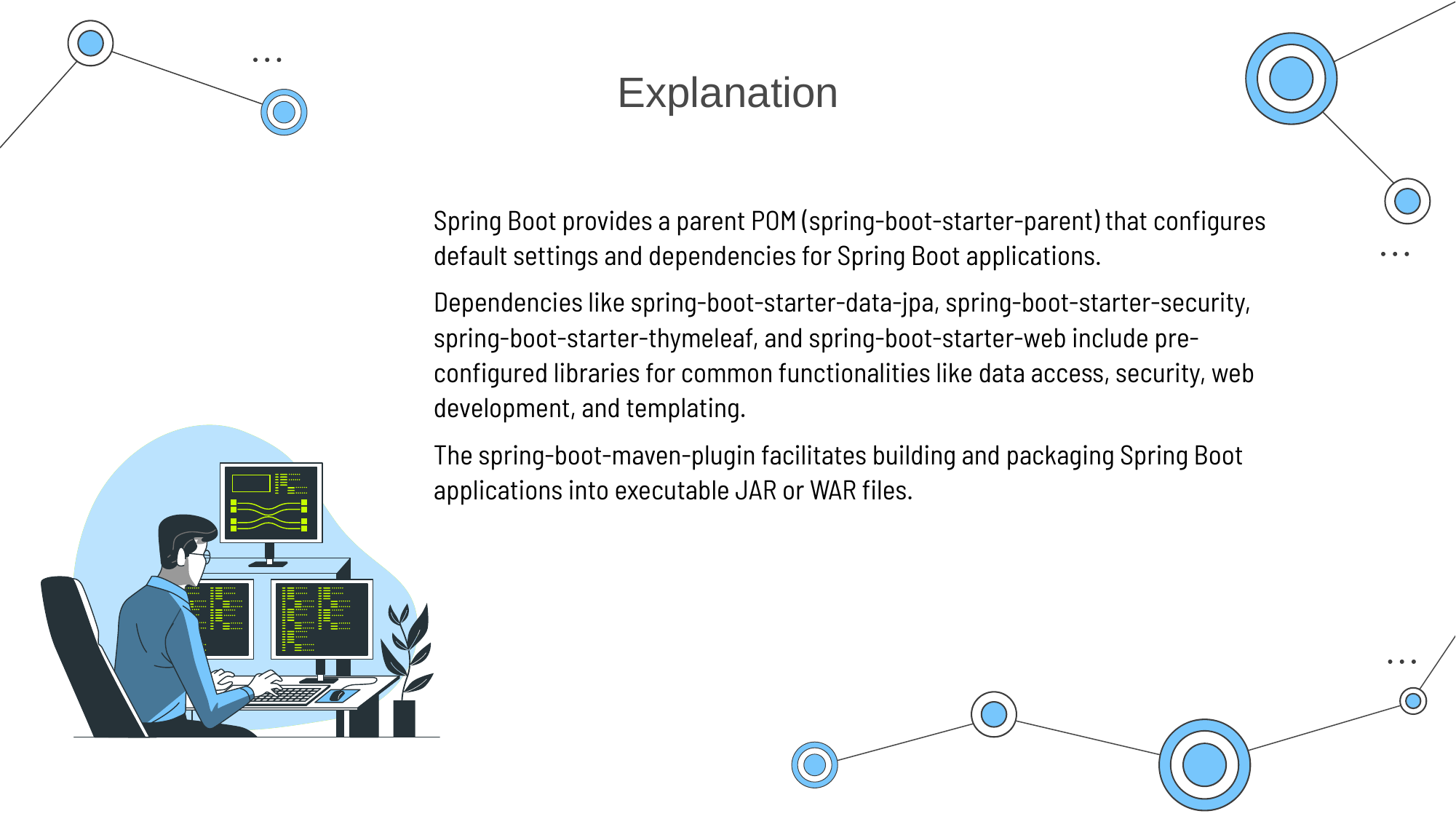

# Explanation
Spring Boot provides a parent POM (spring-boot-starter-parent) that configures default settings and dependencies for Spring Boot applications.
Dependencies like spring-boot-starter-data-jpa, spring-boot-starter-security, spring-boot-starter-thymeleaf, and spring-boot-starter-web include pre-configured libraries for common functionalities like data access, security, web development, and templating.
The spring-boot-maven-plugin facilitates building and packaging Spring Boot applications into executable JAR or WAR files.